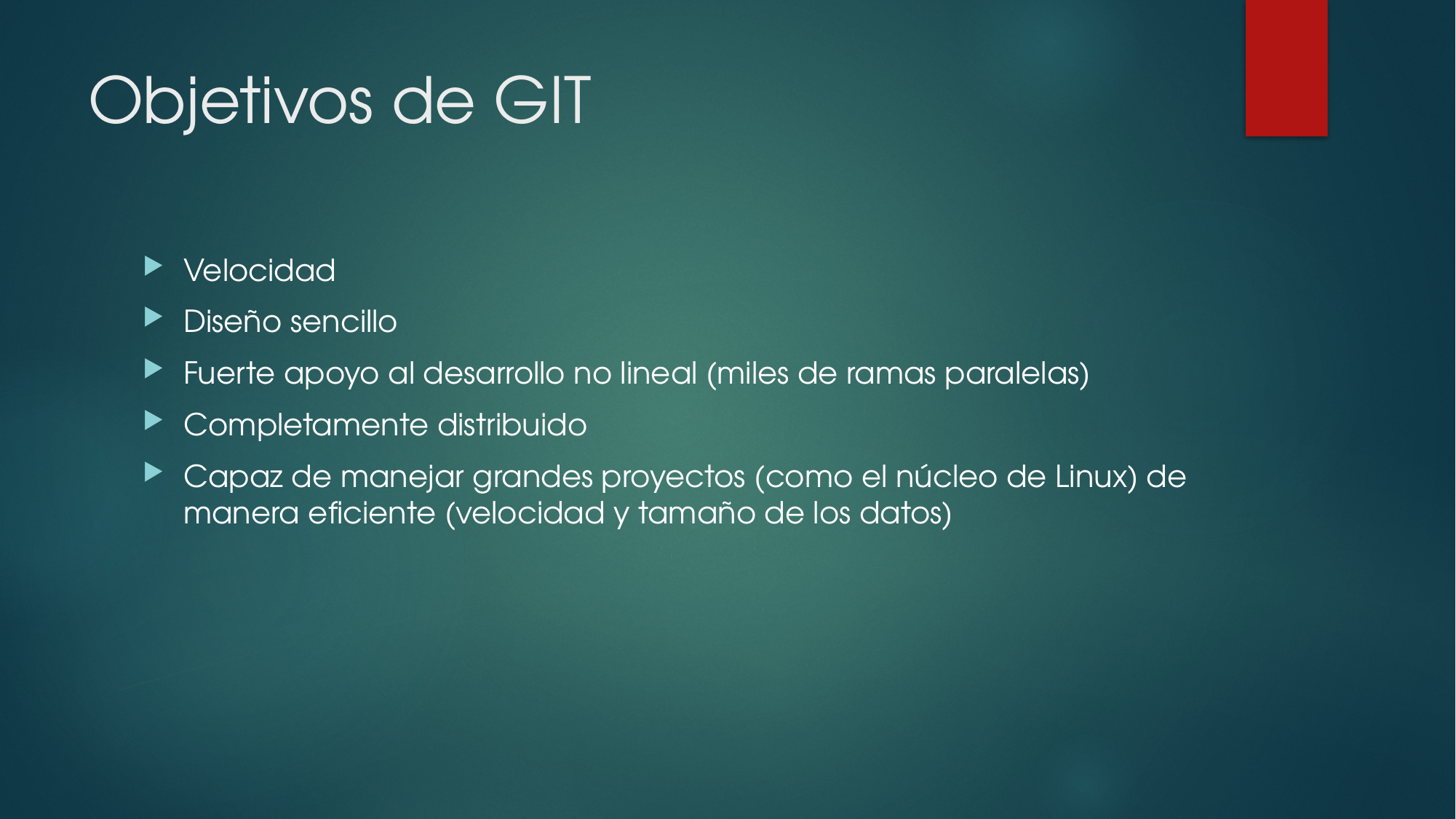

# Objetivos de GIT
Velocidad
Diseño sencillo
Fuerte apoyo al desarrollo no lineal (miles de ramas paralelas)
Completamente distribuido
Capaz de manejar grandes proyectos (como el núcleo de Linux) de manera eficiente (velocidad y tamaño de los datos)